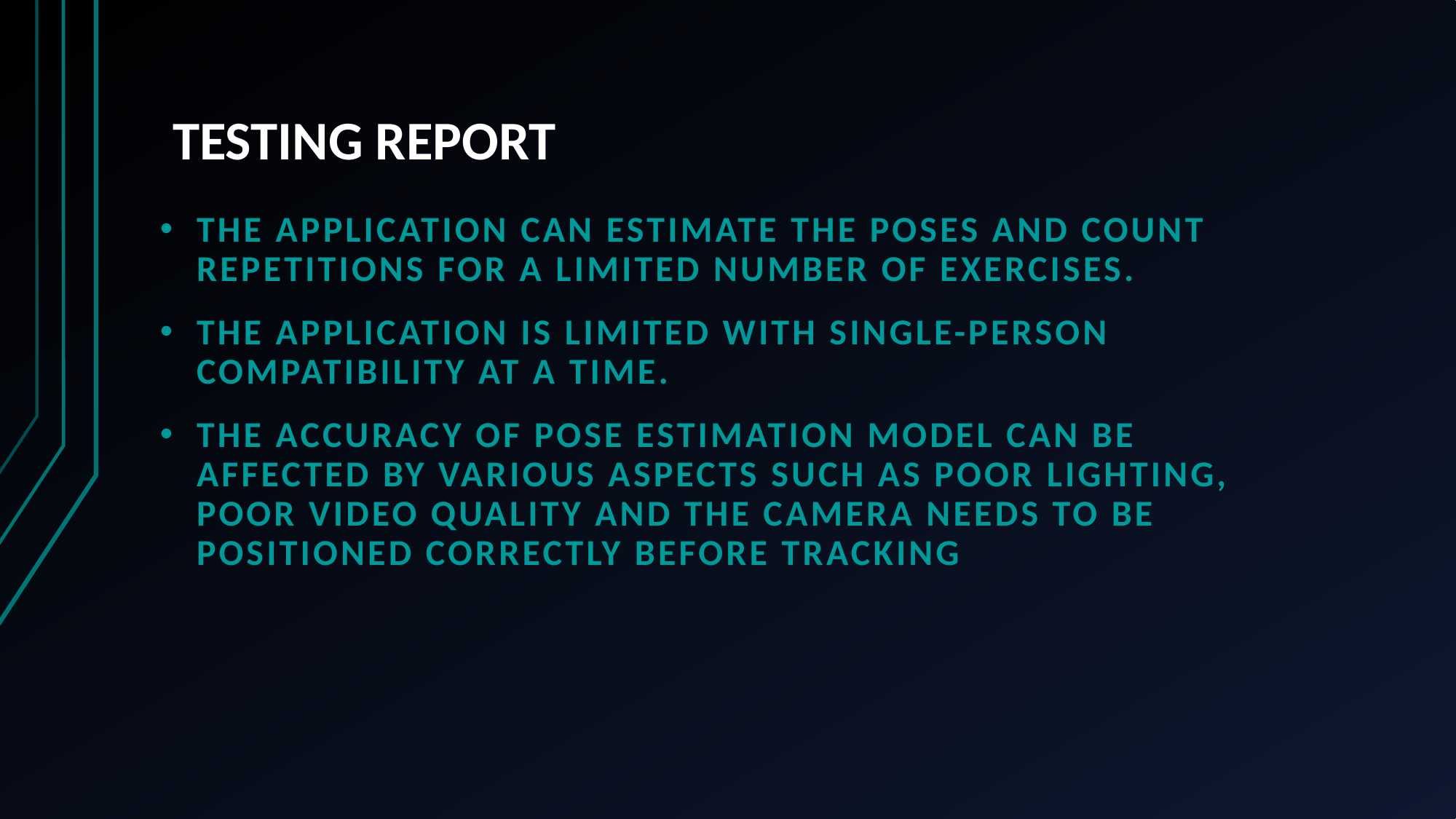

# TESTING REPORT
The application can estimate the poses and count repetitions for a limited number of exercises.
The application is limited with single-person compatibility at a time.
The accuracy of pose estimation model can be affected by various aspects such as poor lighting, poor video quality and the camera needs to be positioned correctly before tracking